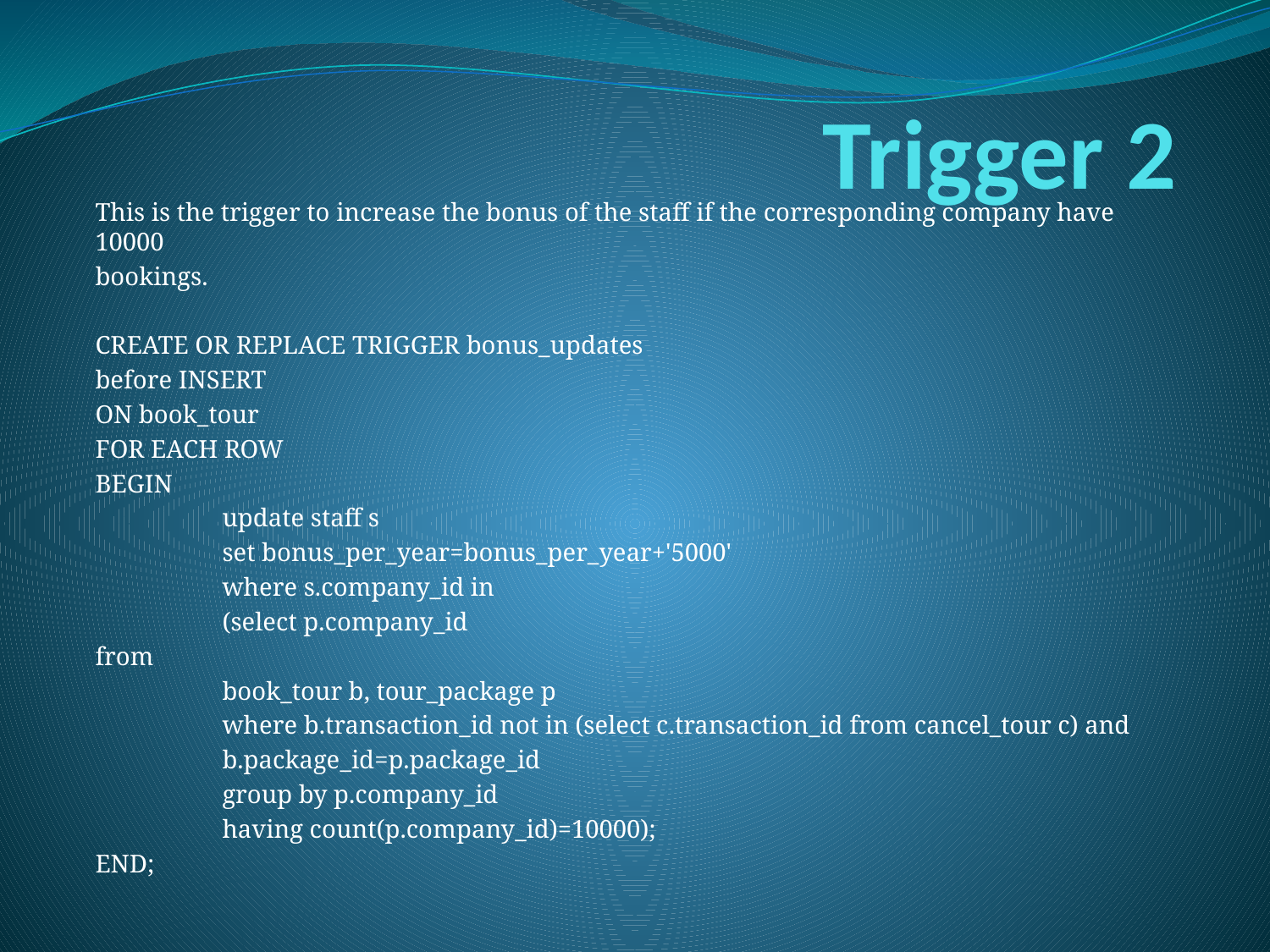

# Trigger 2
This is the trigger to increase the bonus of the staff if the corresponding company have 10000
bookings.

CREATE OR REPLACE TRIGGER bonus_updates
before INSERT
ON book_tour
FOR EACH ROW
BEGIN
	update staff s
	set bonus_per_year=bonus_per_year+'5000'
	where s.company_id in
	(select p.company_id
from
	book_tour b, tour_package p
	where b.transaction_id not in (select c.transaction_id from cancel_tour c) and
	b.package_id=p.package_id
	group by p.company_id
	having count(p.company_id)=10000);
END;